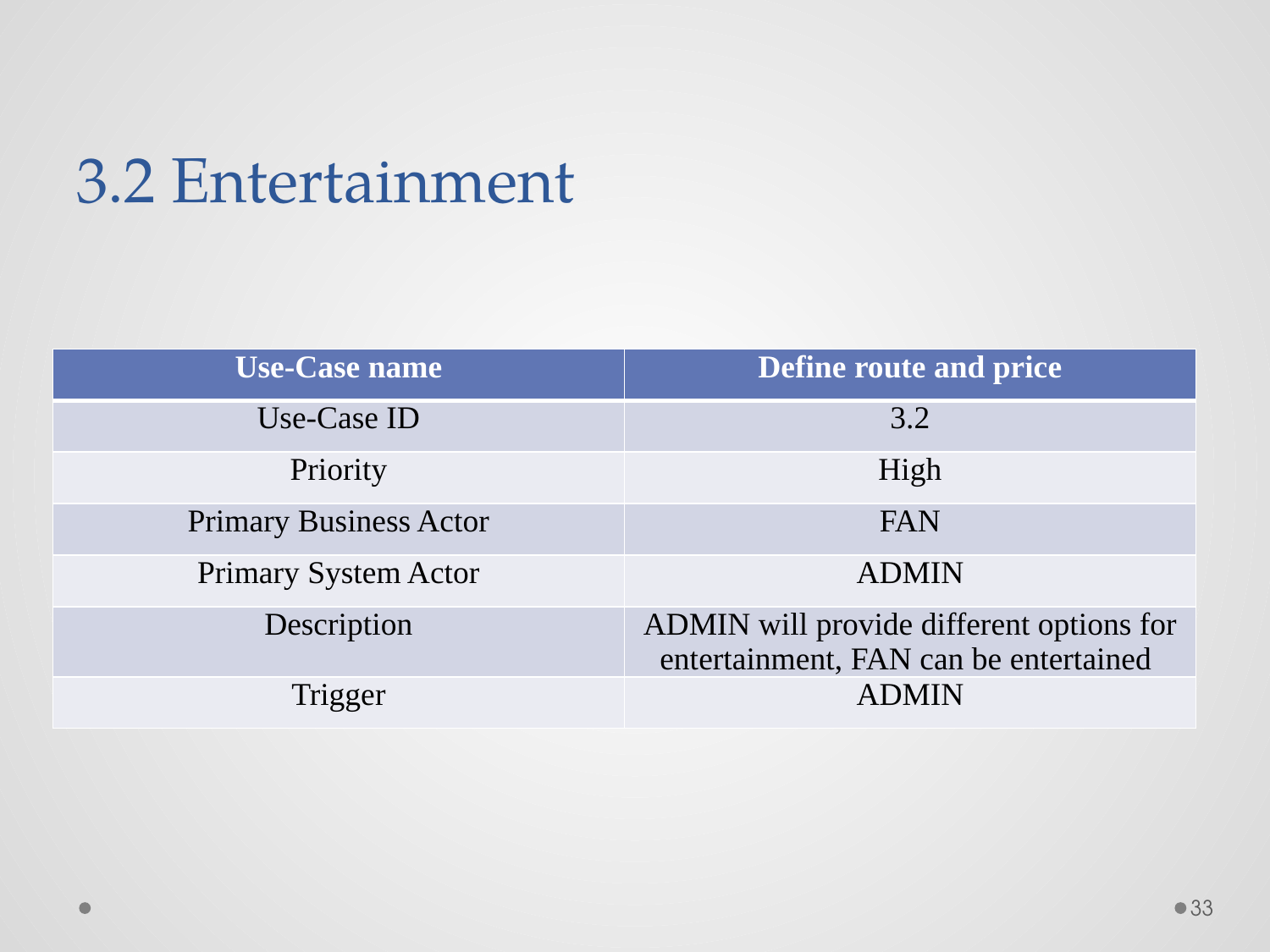

# 3.2 Entertainment
| Use-Case name | Define route and price |
| --- | --- |
| Use-Case ID | 3.2 |
| Priority | High |
| Primary Business Actor | FAN |
| Primary System Actor | ADMIN |
| Description | ADMIN will provide different options for entertainment, FAN can be entertained |
| Trigger | ADMIN |
33